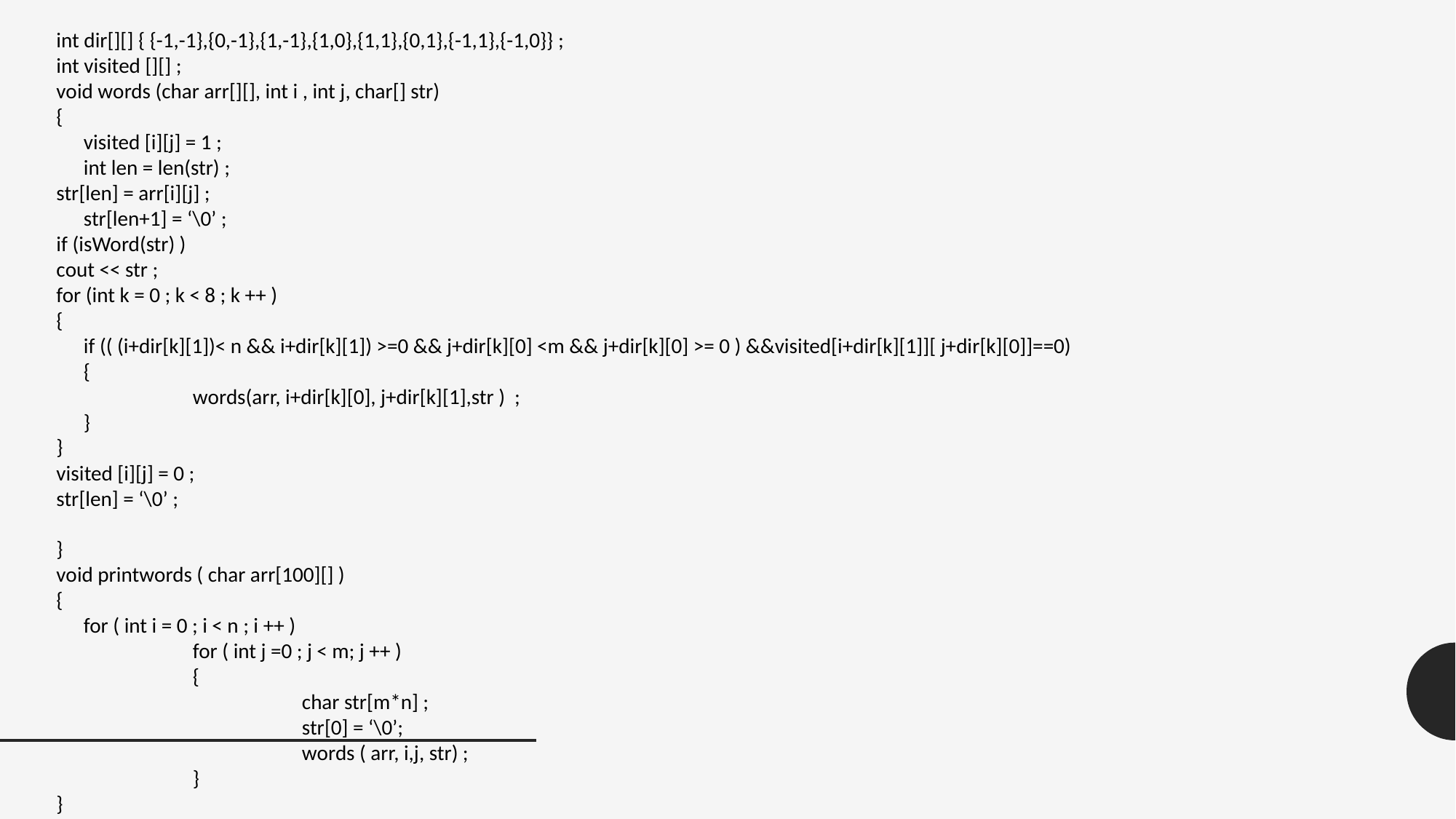

int dir[][] { {-1,-1},{0,-1},{1,-1},{1,0},{1,1},{0,1},{-1,1},{-1,0}} ;
int visited [][] ;
void words (char arr[][], int i , int j, char[] str)
{
	visited [i][j] = 1 ;
	int len = len(str) ;
str[len] = arr[i][j] ;
	str[len+1] = ‘\0’ ;
if (isWord(str) )
cout << str ;
for (int k = 0 ; k < 8 ; k ++ )
{
	if (( (i+dir[k][1])< n && i+dir[k][1]) >=0 && j+dir[k][0] <m && j+dir[k][0] >= 0 ) &&visited[i+dir[k][1]][ j+dir[k][0]]==0)
	{
		words(arr, i+dir[k][0], j+dir[k][1],str )  ;
	}
}
visited [i][j] = 0 ;
str[len] = ‘\0’ ;

}
void printwords ( char arr[100][] )
{
	for ( int i = 0 ; i < n ; i ++ )
		for ( int j =0 ; j < m; j ++ )
		{
			char str[m*n] ;
			str[0] = ‘\0’;
			words ( arr, i,j, str) ;
		}
}